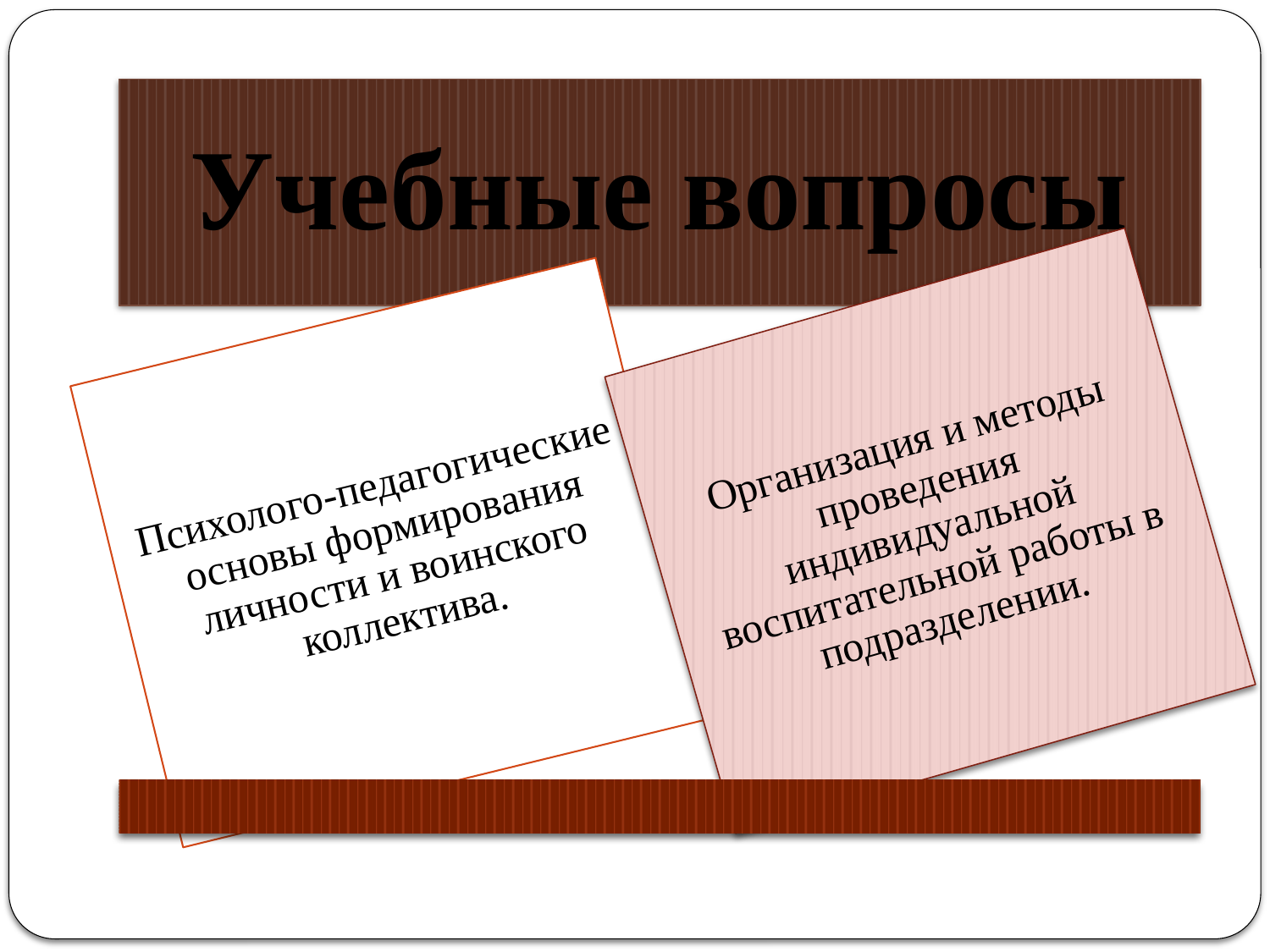

Учебные вопросы
Психолого-педагогические основы формирования личности и воинского коллектива.
Организация и методы проведения индивидуальной воспитательной работы в подразделении.